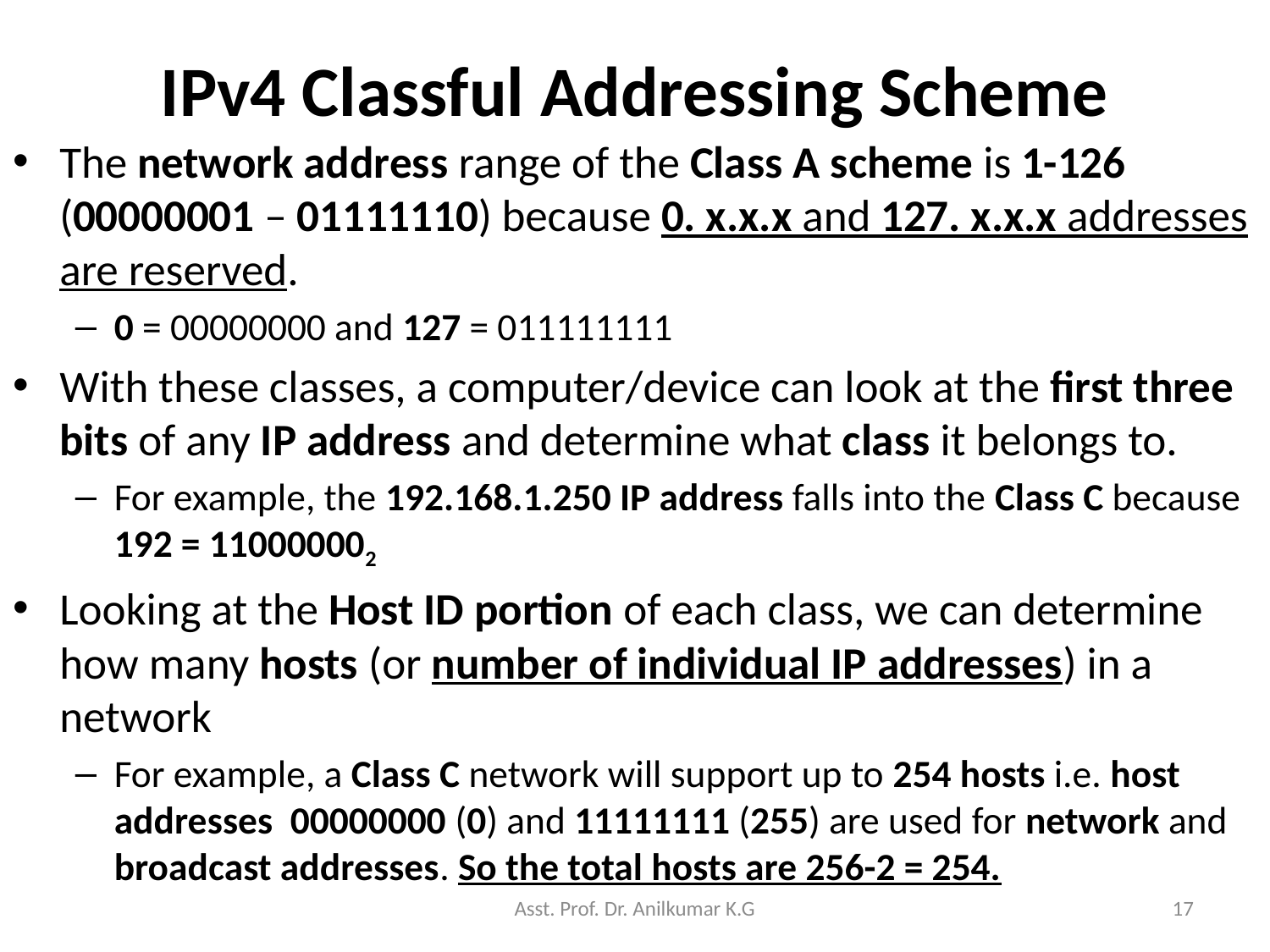

# IPv4 Classful Addressing Scheme
The network address range of the Class A scheme is 1-126 (00000001 – 01111110) because 0. x.x.x and 127. x.x.x addresses are reserved.
0 = 00000000 and 127 = 011111111
With these classes, a computer/device can look at the first three bits of any IP address and determine what class it belongs to.
For example, the 192.168.1.250 IP address falls into the Class C because 192 = 110000002
Looking at the Host ID portion of each class, we can determine how many hosts (or number of individual IP addresses) in a network
For example, a Class C network will support up to 254 hosts i.e. host addresses  00000000 (0) and 11111111 (255) are used for network and broadcast addresses. So the total hosts are 256-2 = 254.

Asst. Prof. Dr. Anilkumar K.G
17